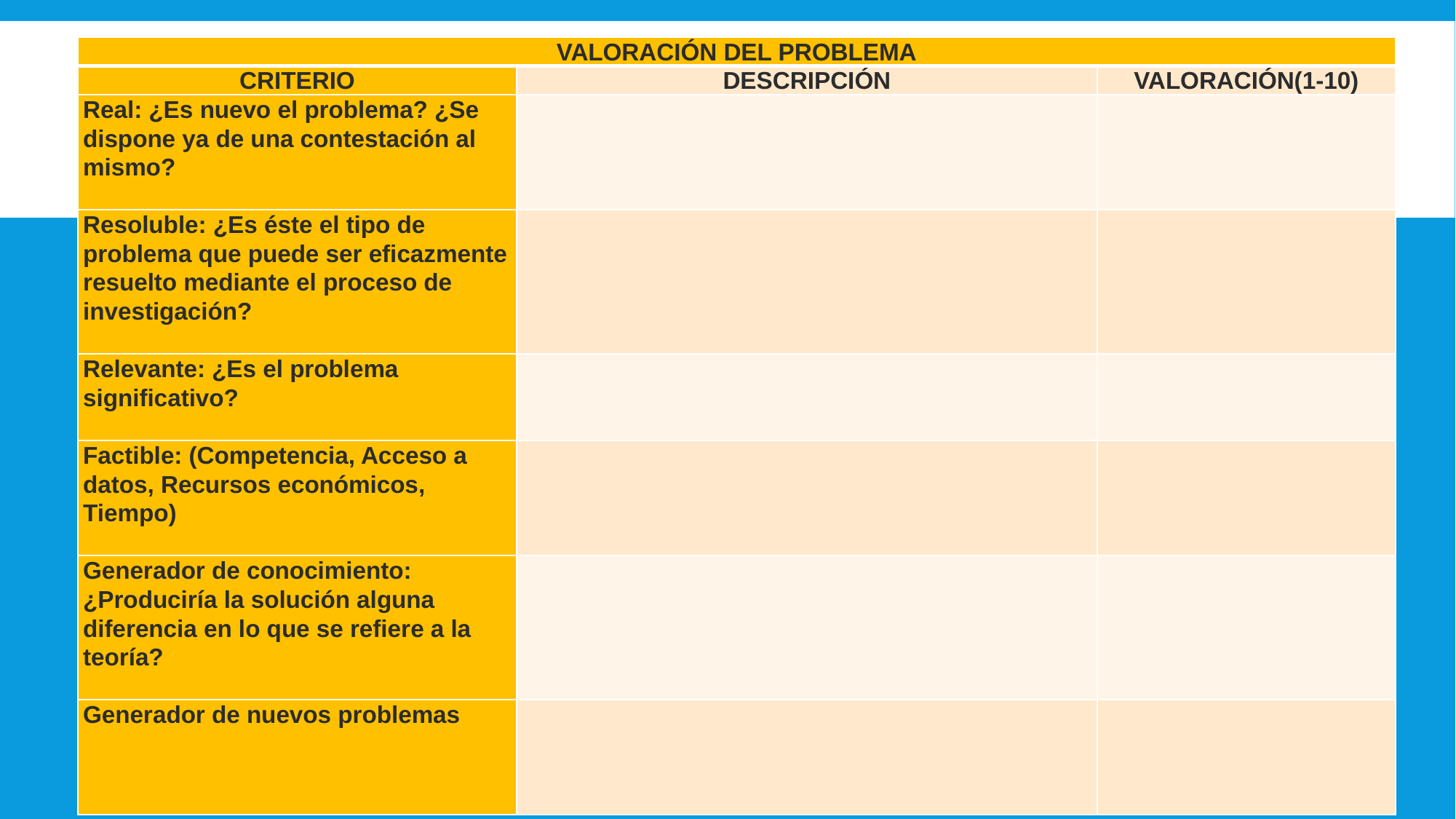

| VALORACIÓN DEL PROBLEMA |  |  |
| --- | --- | --- |
| CRITERIO | DESCRIPCIÓN | VALORACIÓN(1-10) |
| Real: ¿Es nuevo el problema? ¿Se dispone ya de una contestación al mismo? |  |  |
| Resoluble: ¿Es éste el tipo de problema que puede ser eficazmente resuelto mediante el proceso de investigación? |  |  |
| Relevante: ¿Es el problema significativo? |  |  |
| Factible: (Competencia, Acceso a datos, Recursos económicos, Tiempo) |  |  |
| Generador de conocimiento: ¿Produciría la solución alguna diferencia en lo que se refiere a la teoría? |  |  |
| Generador de nuevos problemas |  |  |